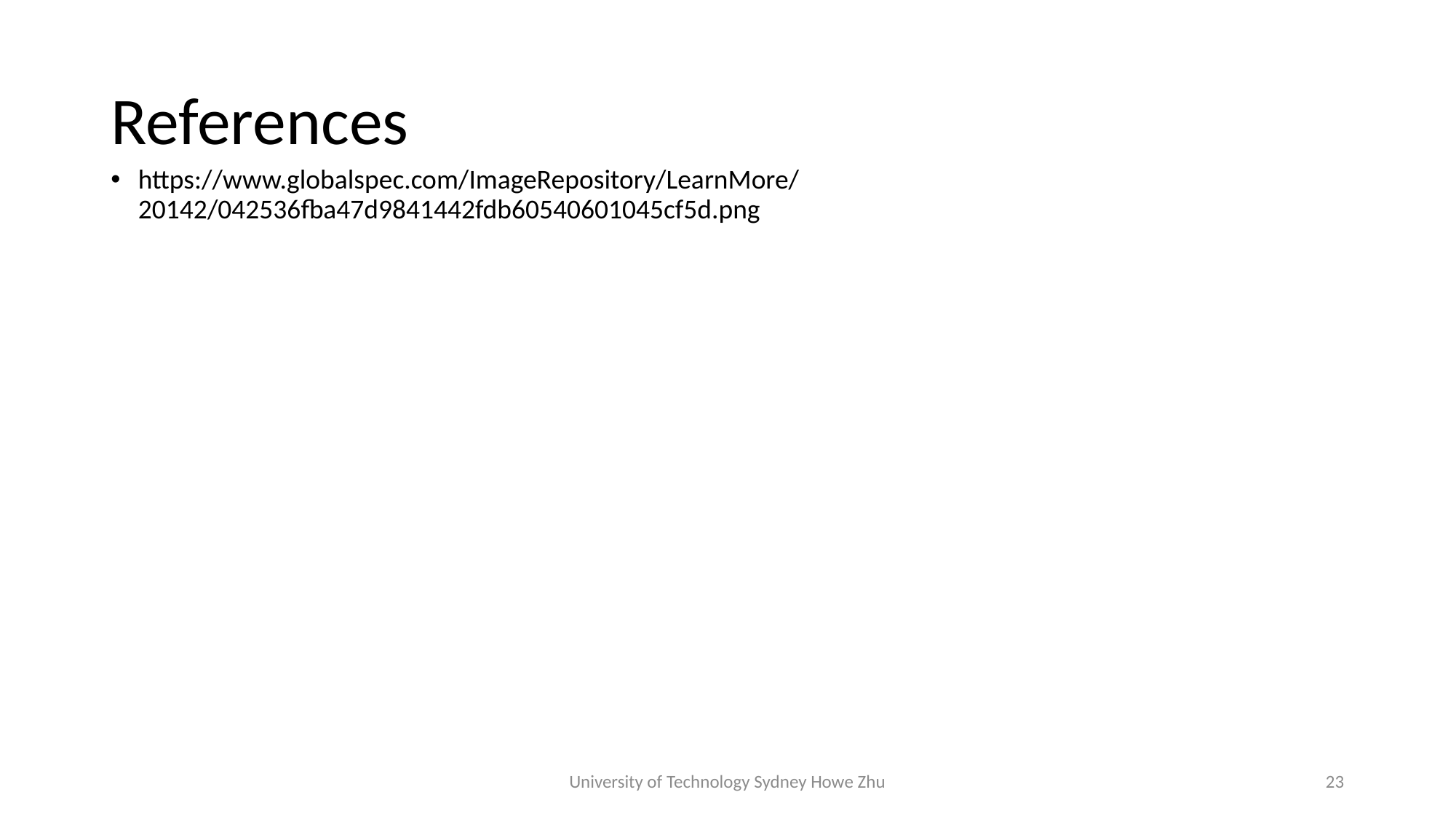

# References
https://www.globalspec.com/ImageRepository/LearnMore/20142/042536fba47d9841442fdb60540601045cf5d.png
University of Technology Sydney Howe Zhu
23